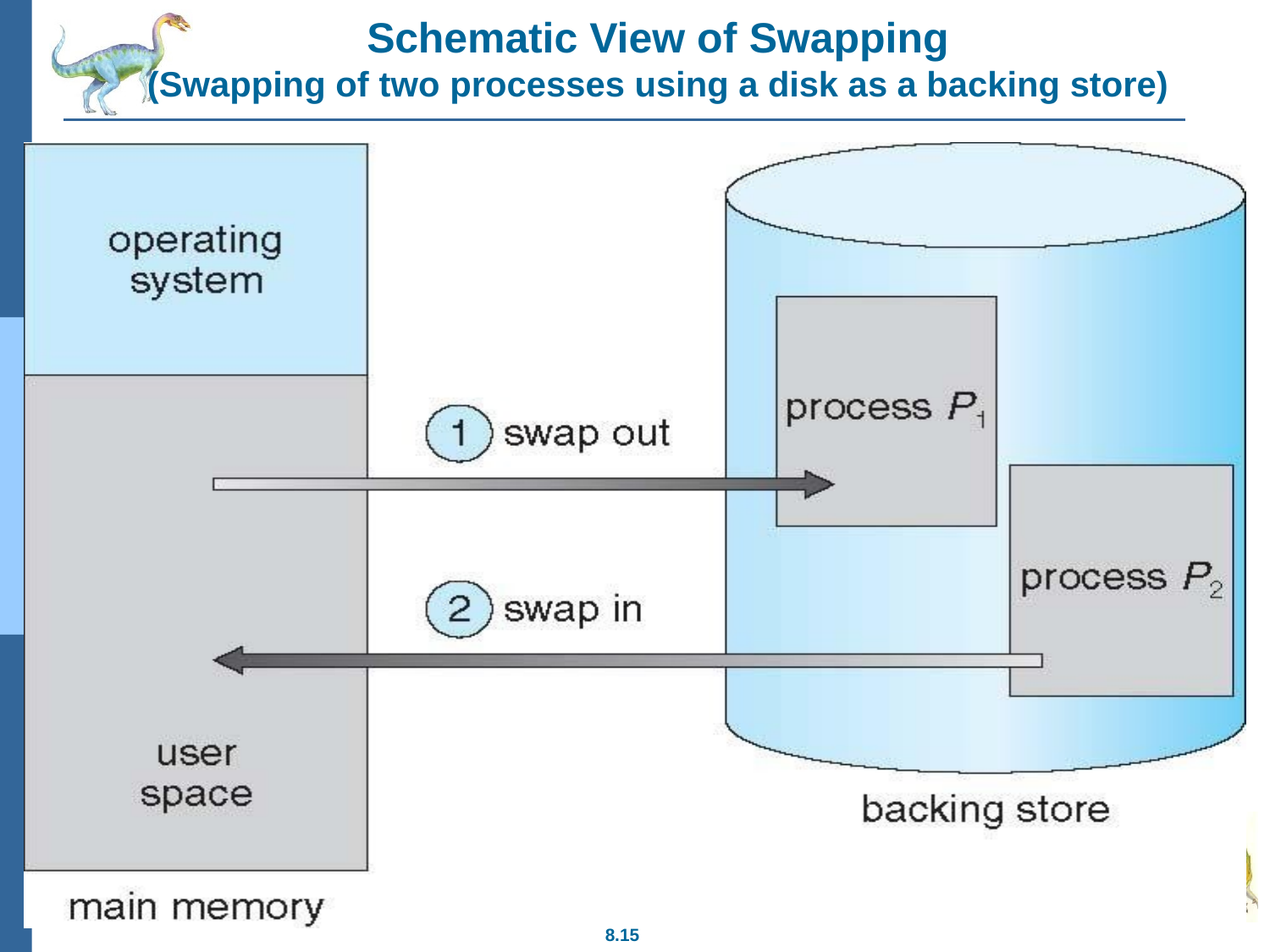

# Schematic View of Swapping
(Swapping of two processes using a disk as a backing store)

8.15